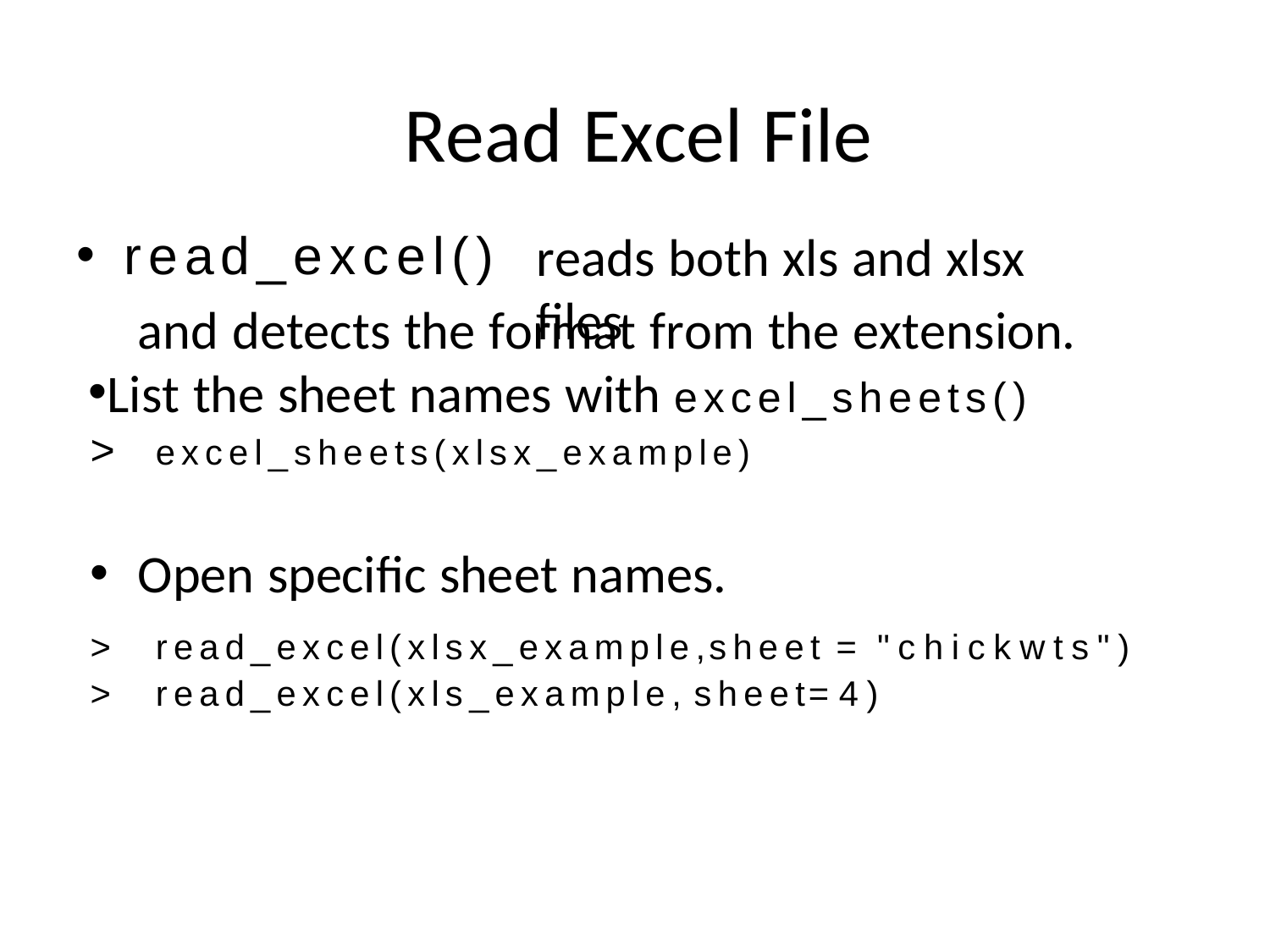

# Read Excel File
read_excel()
reads both xls and xlsx files
and detects the format from the extension.
List the sheet names with excel_sheets()
>	excel_sheets(xlsx_example)

Open specific sheet names.
>	read_excel(xlsx_example,sheet =  "chickwts")
>	read_excel(xls_example, sheet= 4)